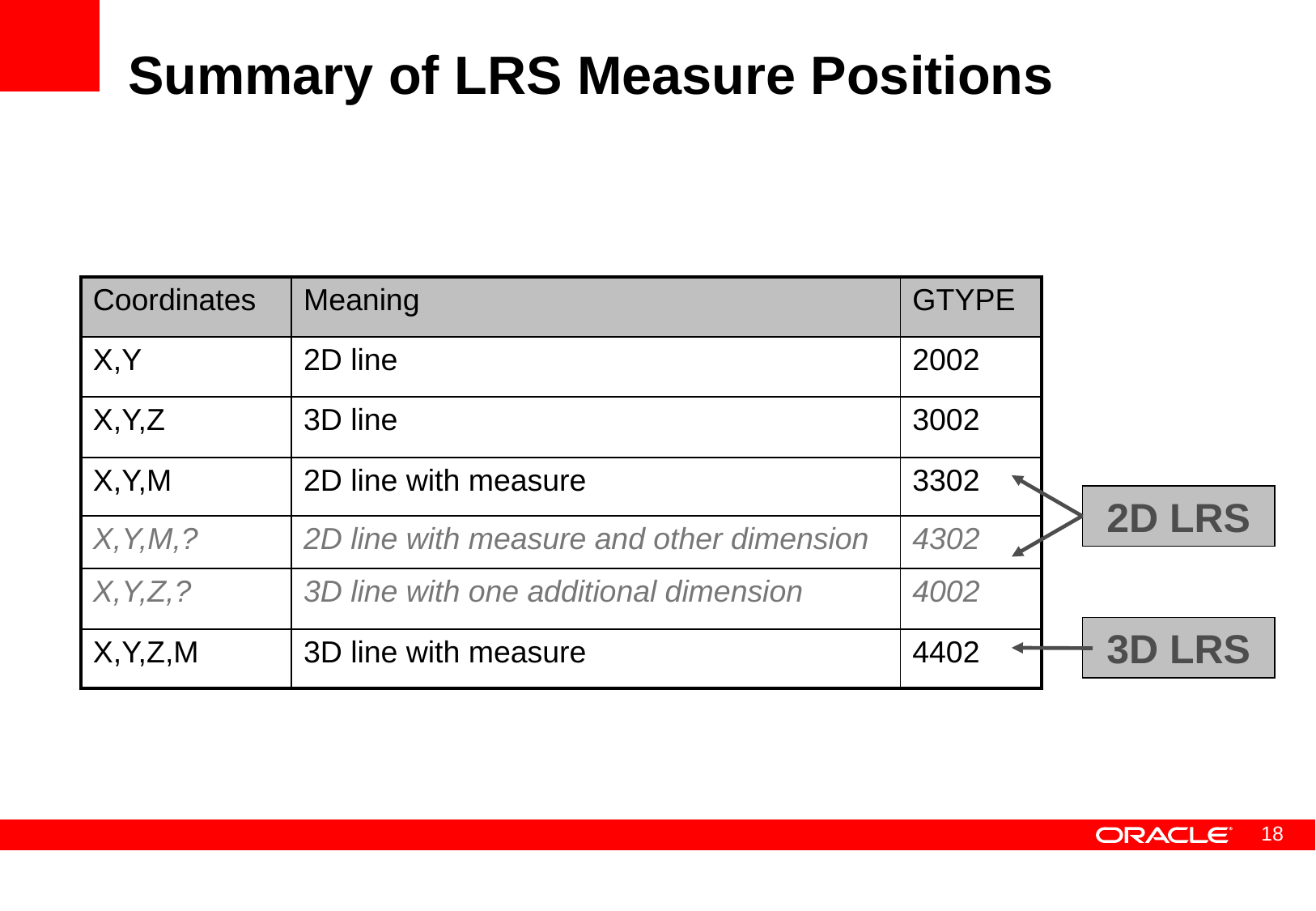

# Summary of LRS Measure Positions
| Coordinates | Meaning | GTYPE |
| --- | --- | --- |
| X,Y | 2D line | 2002 |
| X,Y,Z | 3D line | 3002 |
| X,Y,M | 2D line with measure | 3302 |
| X,Y,M,? | 2D line with measure and other dimension | 4302 |
| X,Y,Z,? | 3D line with one additional dimension | 4002 |
| X,Y,Z,M | 3D line with measure | 4402 |

2D LRS

3D LRS